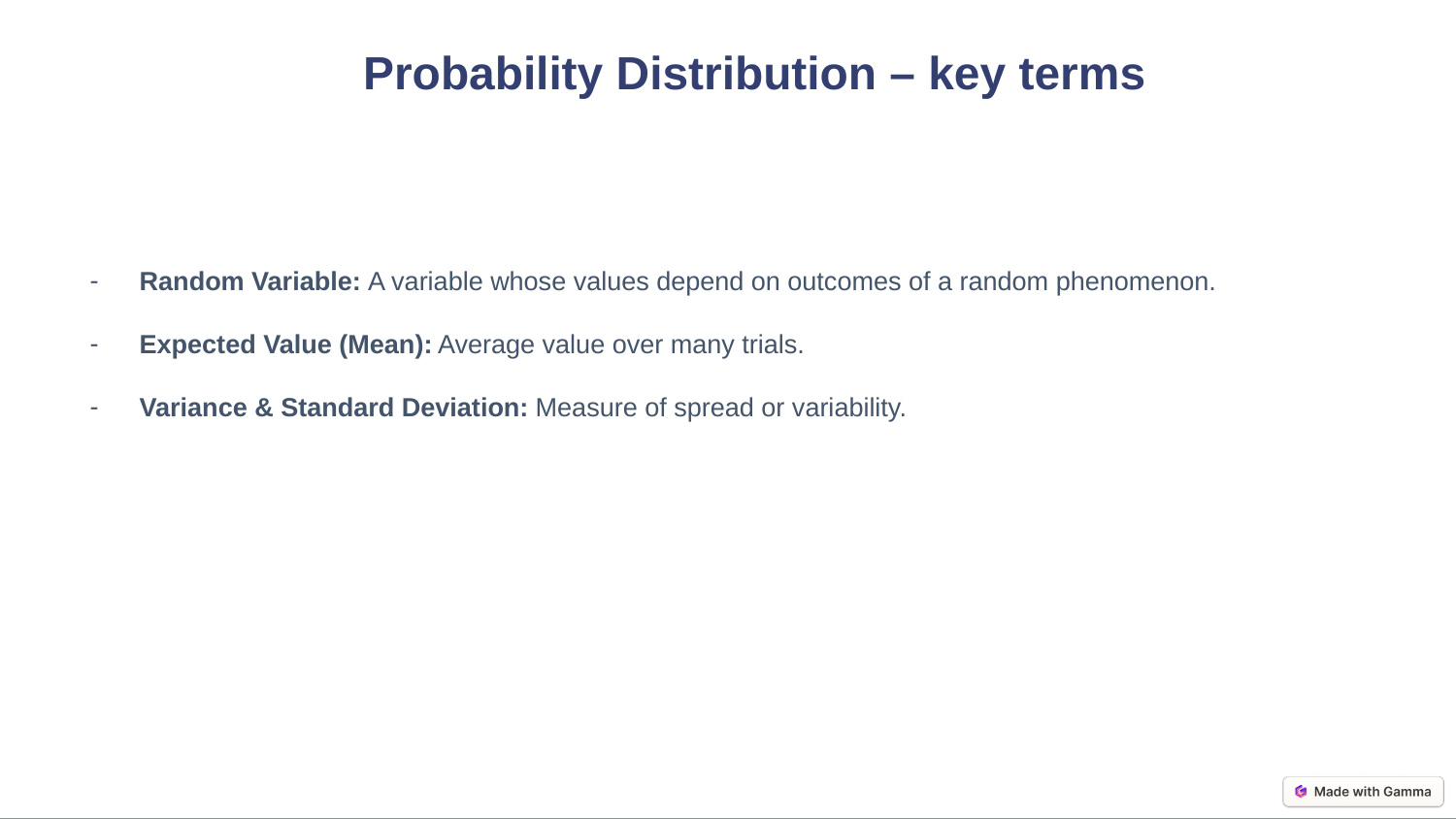

Probability Distribution – key terms
Random Variable: A variable whose values depend on outcomes of a random phenomenon.
Expected Value (Mean): Average value over many trials.
Variance & Standard Deviation: Measure of spread or variability.